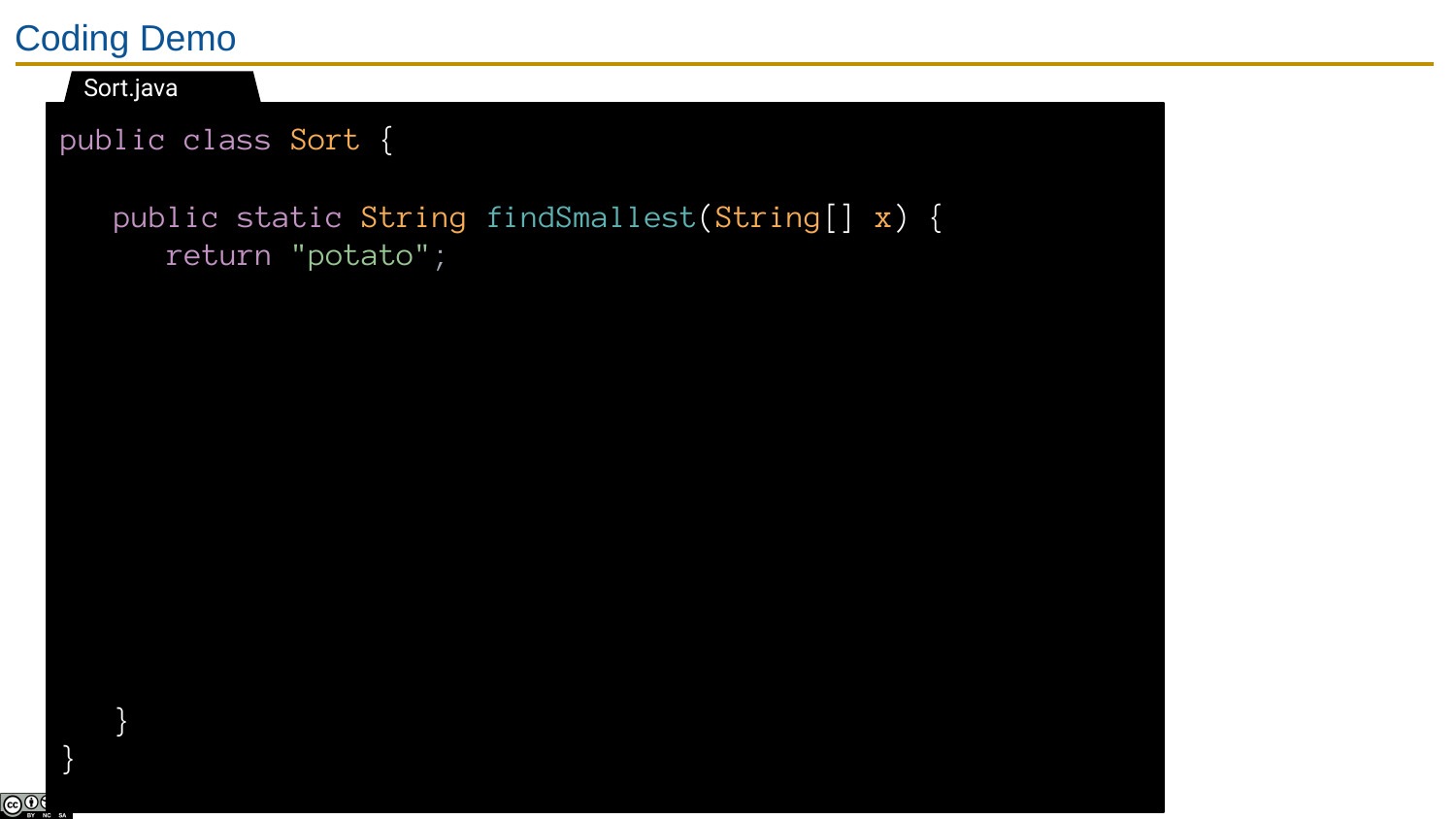

# Coding Demo
Sort.java
public class Sort {

   public static String findSmallest(String[] x) {
      return "potato";

   }
}